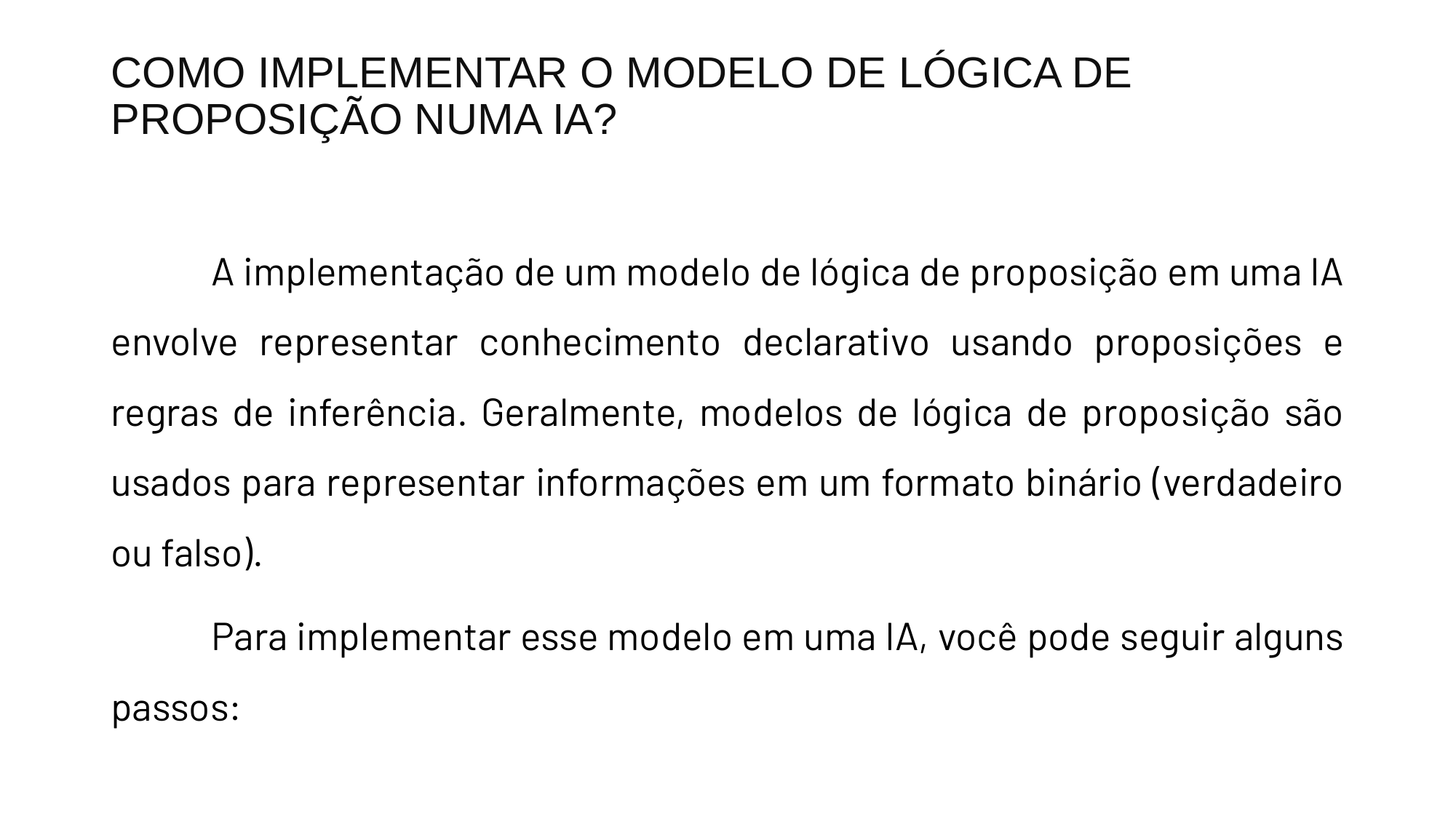

# COMO IMPLEMENTAR O MODELO DE LÓGICA DE PROPOSIÇÃO NUMA IA?
	A implementação de um modelo de lógica de proposição em uma IA envolve representar conhecimento declarativo usando proposições e regras de inferência. Geralmente, modelos de lógica de proposição são usados para representar informações em um formato binário (verdadeiro ou falso).
	Para implementar esse modelo em uma IA, você pode seguir alguns passos: